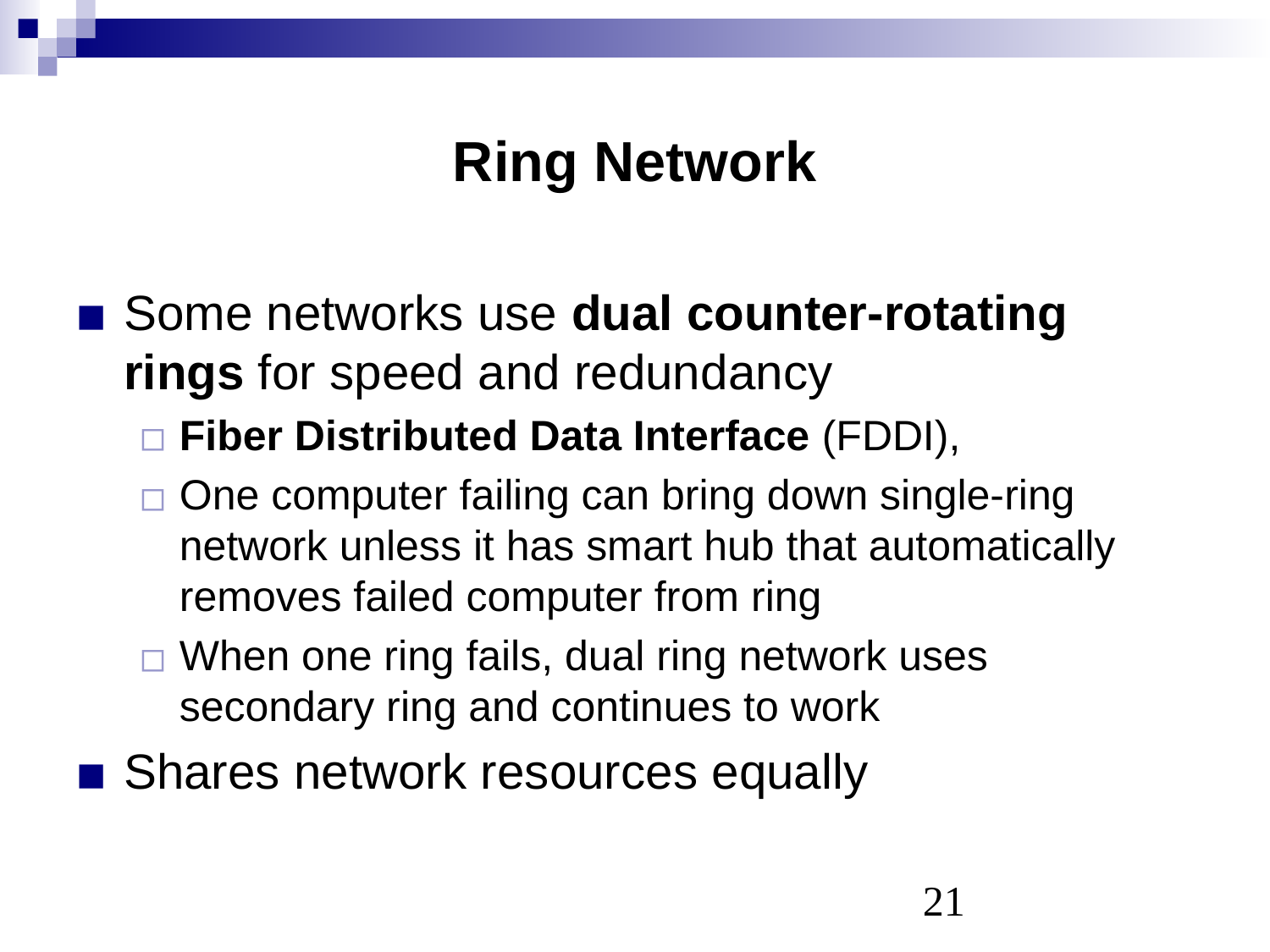

# Ring Network
Some networks use dual counter-rotating rings for speed and redundancy
Fiber Distributed Data Interface (FDDI),
One computer failing can bring down single-ring network unless it has smart hub that automatically removes failed computer from ring
When one ring fails, dual ring network uses secondary ring and continues to work
Shares network resources equally
21